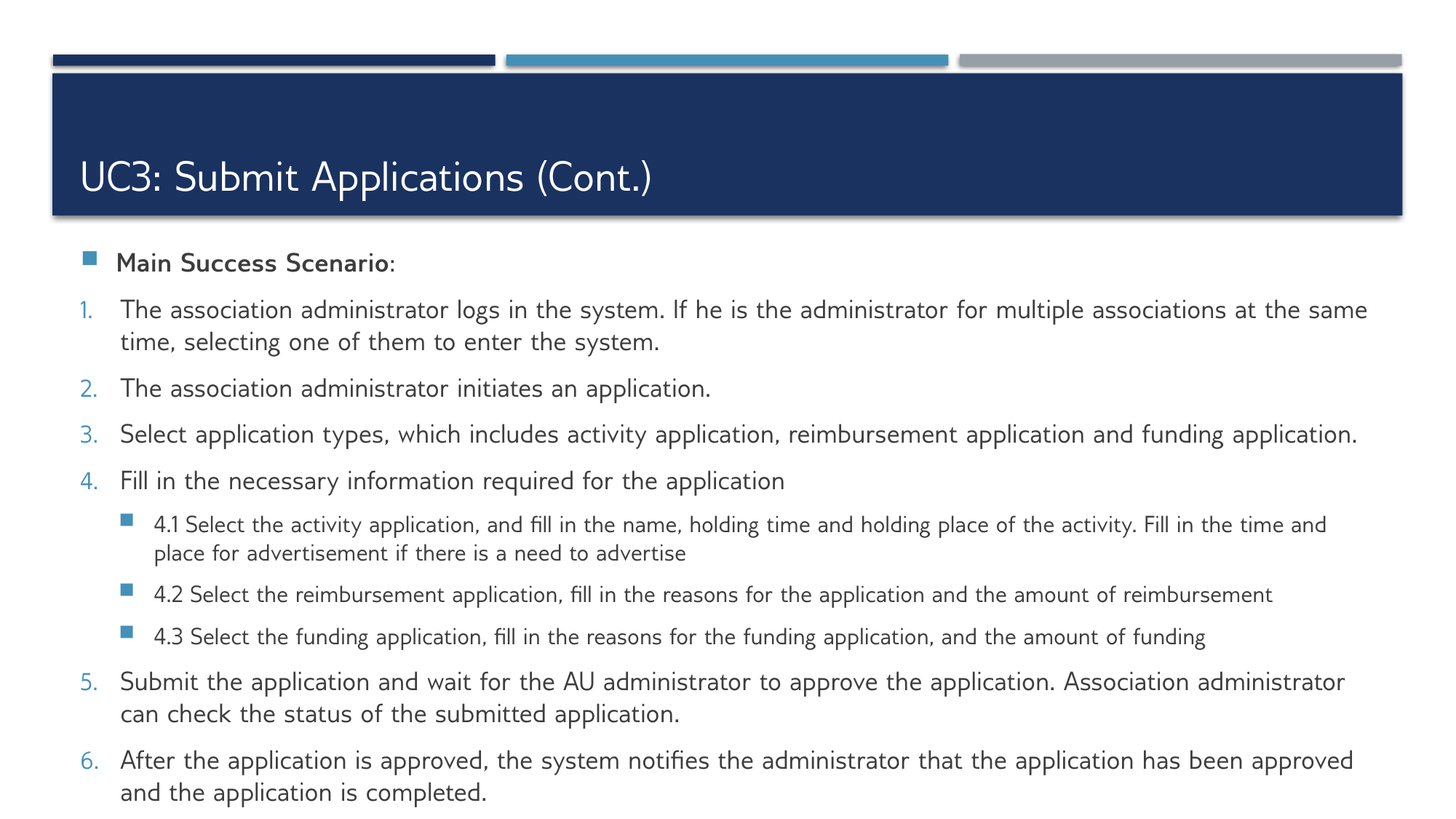

# UC3: Submit Applications (Cont.)
Main Success Scenario:
The association administrator logs in the system. If he is the administrator for multiple associations at the same time, selecting one of them to enter the system.
The association administrator initiates an application.
Select application types, which includes activity application, reimbursement application and funding application.
Fill in the necessary information required for the application
4.1 Select the activity application, and fill in the name, holding time and holding place of the activity. Fill in the time and place for advertisement if there is a need to advertise
4.2 Select the reimbursement application, fill in the reasons for the application and the amount of reimbursement
4.3 Select the funding application, fill in the reasons for the funding application, and the amount of funding
Submit the application and wait for the AU administrator to approve the application. Association administrator can check the status of the submitted application.
After the application is approved, the system notifies the administrator that the application has been approved and the application is completed.